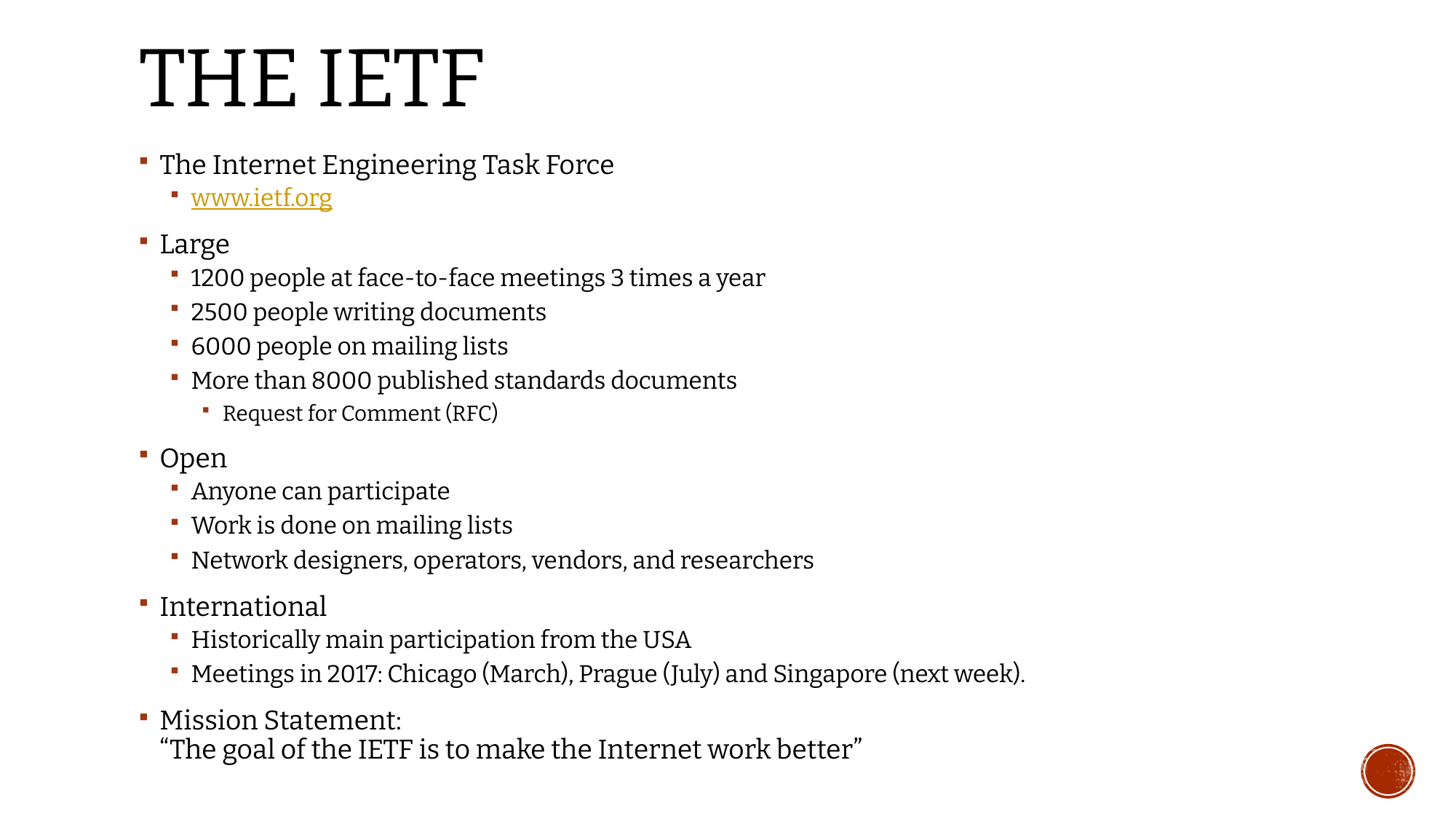

# The IETF
The Internet Engineering Task Force
www.ietf.org
Large
1200 people at face-to-face meetings 3 times a year
2500 people writing documents
6000 people on mailing lists
More than 8000 published standards documents
Request for Comment (RFC)
Open
Anyone can participate
Work is done on mailing lists
Network designers, operators, vendors, and researchers
International
Historically main participation from the USA
Meetings in 2017: Chicago (March), Prague (July) and Singapore (next week).
Mission Statement:
“The goal of the IETF is to make the Internet work better”